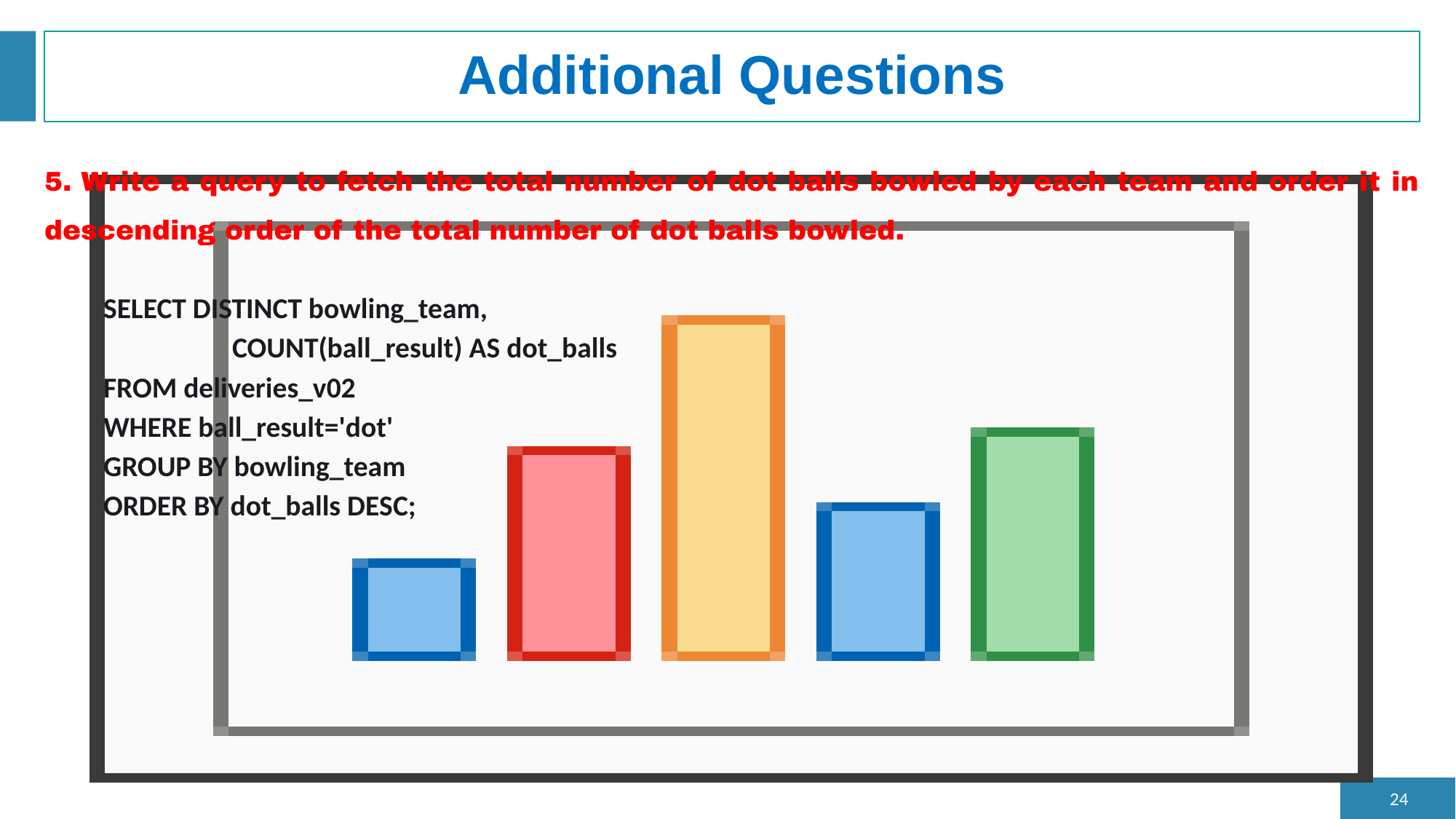

# Additional Questions
5. Write a query to fetch the total number of dot balls bowled by each team and order it in descending order of the total number of dot balls bowled.

SELECT DISTINCT bowling_team,
	   COUNT(ball_result) AS dot_balls
FROM deliveries_v02
WHERE ball_result='dot'
GROUP BY bowling_team
ORDER BY dot_balls DESC;

24